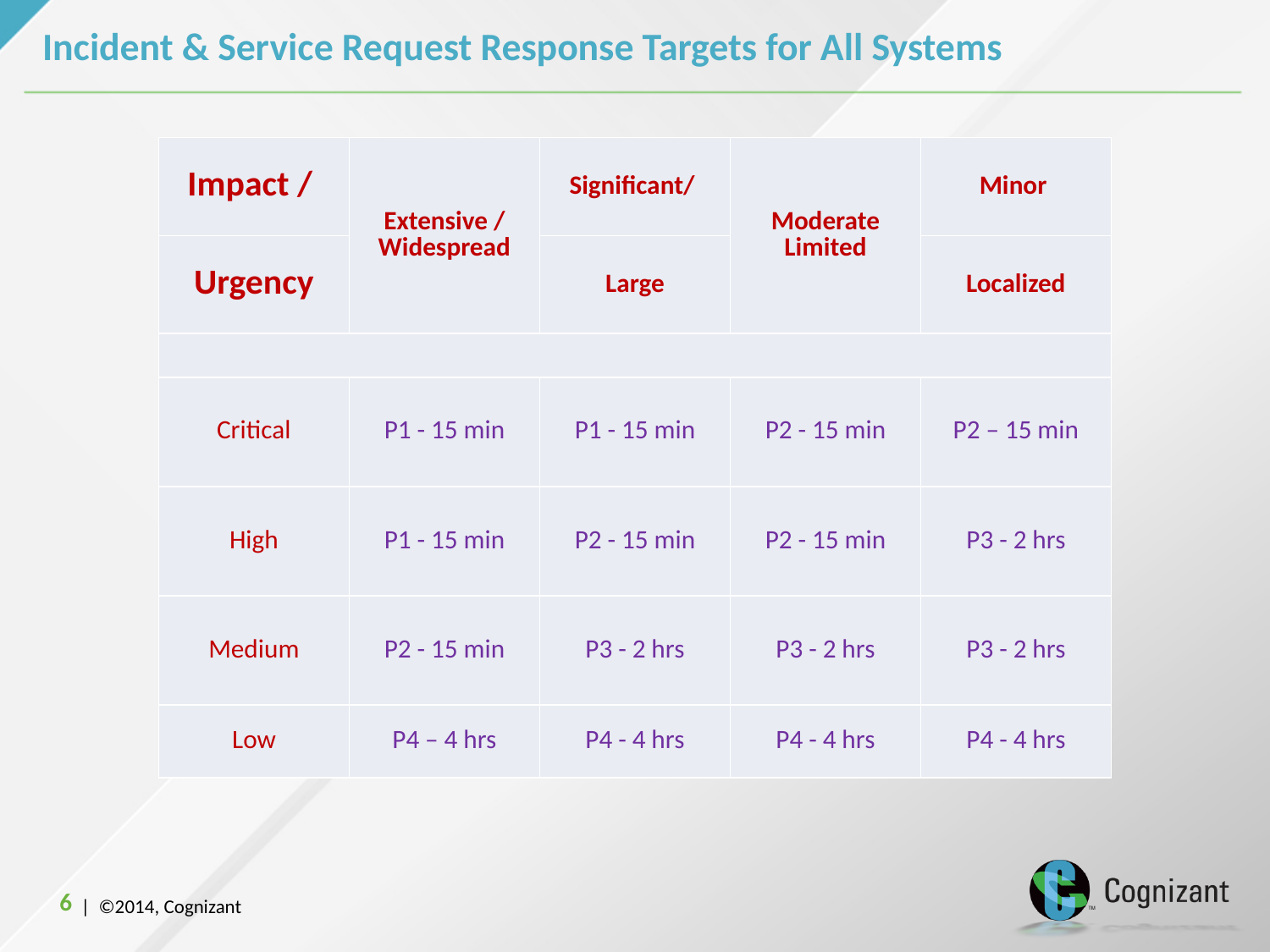

# Incident & Service Request Response Targets for All Systems
| Impact / | Extensive / Widespread | Significant/ | Moderate Limited | Minor |
| --- | --- | --- | --- | --- |
| Urgency |  | Large |  | Localized |
|  |  |  |  |  |
| Critical | P1 - 15 min | P1 - 15 min | P2 - 15 min | P2 – 15 min |
| High | P1 - 15 min | P2 - 15 min | P2 - 15 min | P3 - 2 hrs |
| Medium | P2 - 15 min | P3 - 2 hrs | P3 - 2 hrs | P3 - 2 hrs |
| Low | P4 – 4 hrs | P4 - 4 hrs | P4 - 4 hrs | P4 - 4 hrs |
6